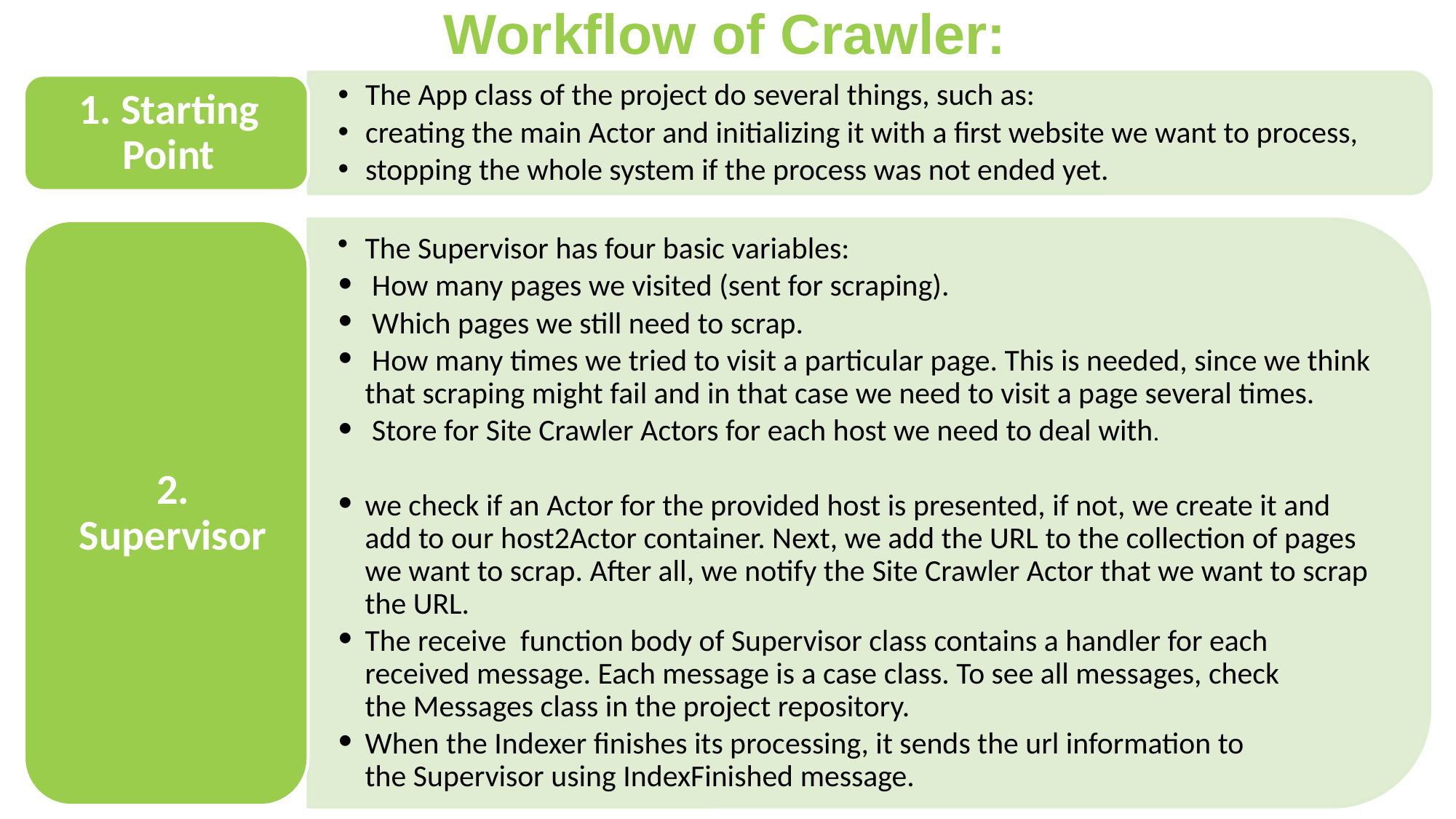

# Workflow of Crawler:
The App class of the project do several things, such as:
creating the main Actor and initializing it with a first website we want to process,
stopping the whole system if the process was not ended yet.
1. Starting Point
The Supervisor has four basic variables:
 How many pages we visited (sent for scraping).
 Which pages we still need to scrap.
 How many times we tried to visit a particular page. This is needed, since we think that scraping might fail and in that case we need to visit a page several times.
 Store for Site Crawler Actors for each host we need to deal with.

we check if an Actor for the provided host is presented, if not, we create it and add to our host2Actor container. Next, we add the URL to the collection of pages we want to scrap. After all, we notify the Site Crawler Actor that we want to scrap the URL.
The receive  function body of Supervisor class contains a handler for each received message. Each message is a case class. To see all messages, check the Messages class in the project repository.
When the Indexer finishes its processing, it sends the url information to the Supervisor using IndexFinished message.
2. Supervisor